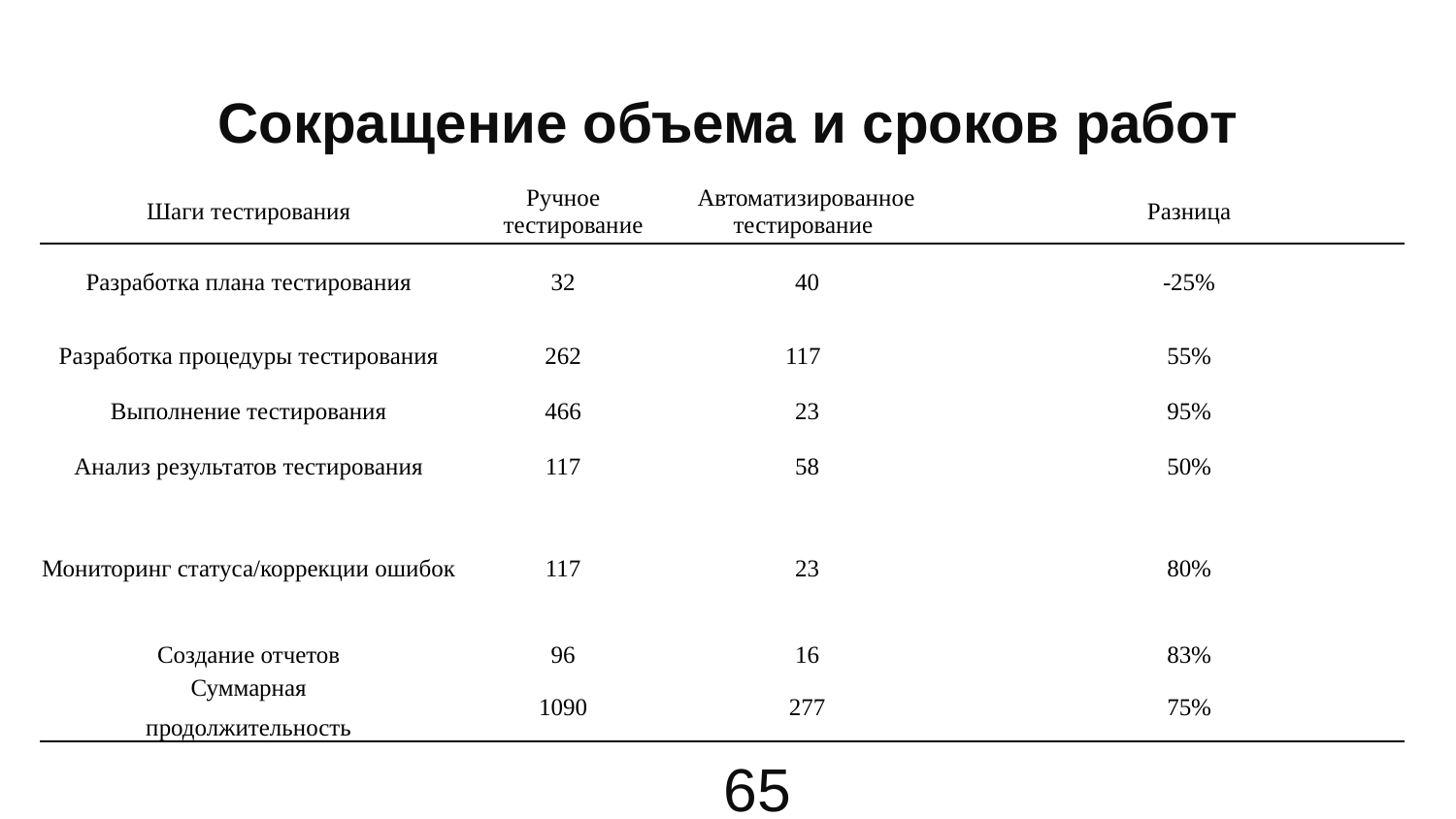

# Сокращение объема и сроков работ
| Шаги тестирования | Ручное тестирование | Автоматизированное тестирование | Разница |
| --- | --- | --- | --- |
| Разработка плана тестирования | 32 | 40 | -25% |
| Разработка процедуры тестирования | 262 | 117 | 55% |
| Выполнение тестирования | 466 | 23 | 95% |
| Анализ результатов тестирования | 117 | 58 | 50% |
| Мониторинг статуса/коррекции ошибок | 117 | 23 | 80% |
| Создание отчетов | 96 | 16 | 83% |
| Суммарная продолжительность | 1090 | 277 | 75% |
65